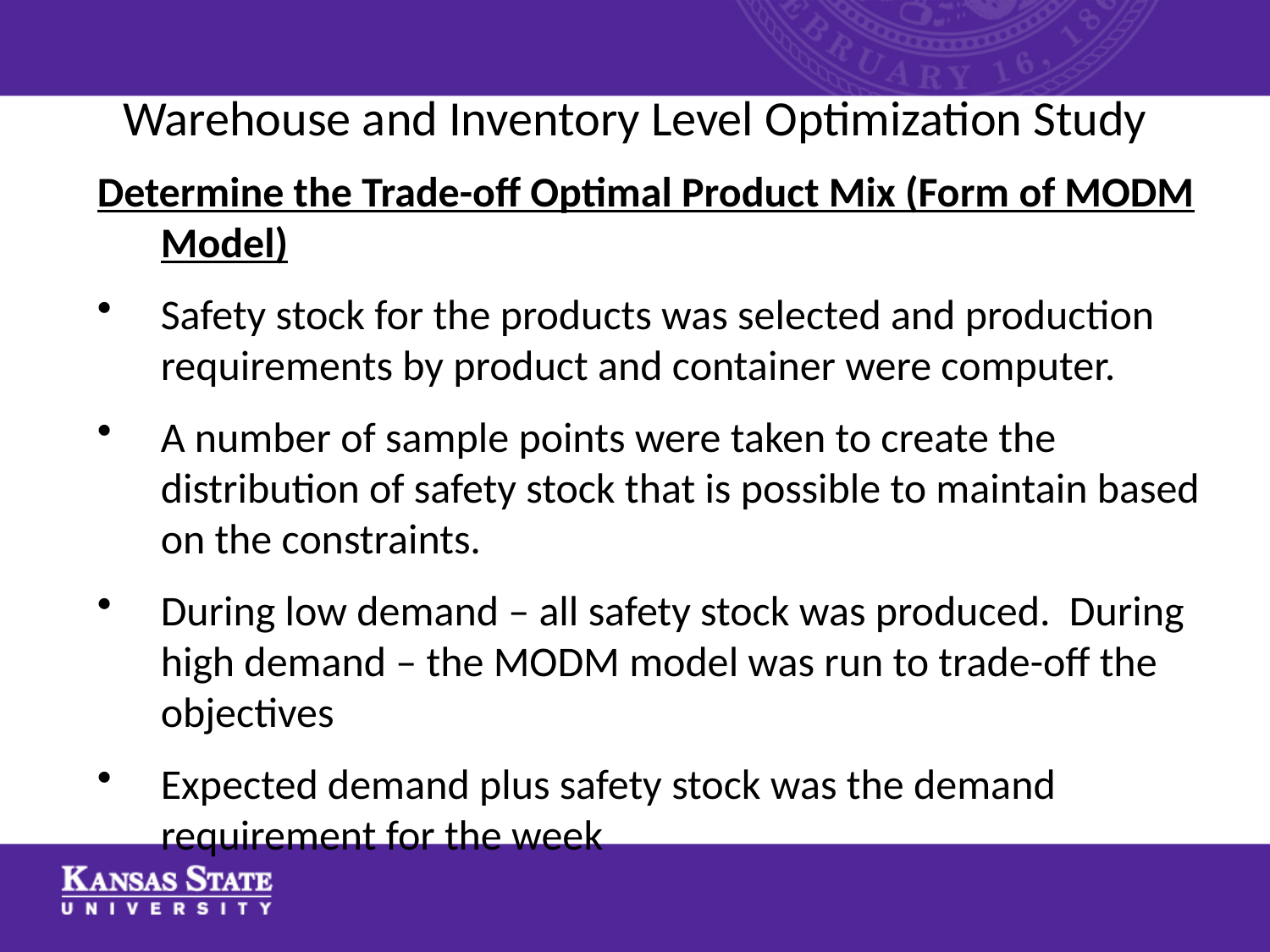

# Warehouse and Inventory Level Optimization Study
Determine the Trade-off Optimal Product Mix (Form of MODM Model)
Safety stock for the products was selected and production requirements by product and container were computer.
A number of sample points were taken to create the distribution of safety stock that is possible to maintain based on the constraints.
During low demand – all safety stock was produced.  During high demand – the MODM model was run to trade-off the objectives
Expected demand plus safety stock was the demand requirement for the week